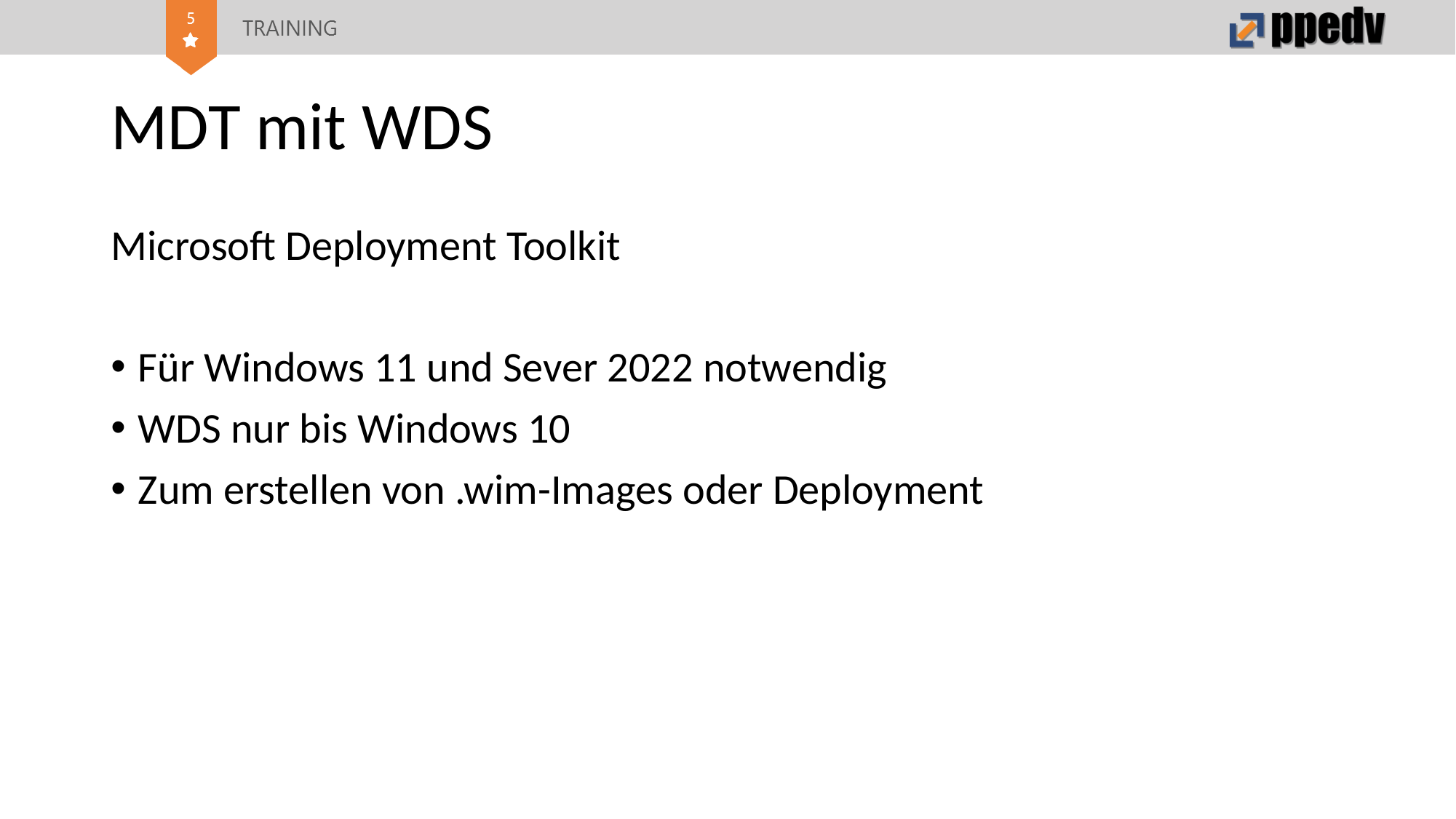

# MDT mit WDS
Microsoft Deployment Toolkit

Für Windows 11 und Sever 2022 notwendig
WDS nur bis Windows 10
Zum erstellen von .wim-Images oder Deployment